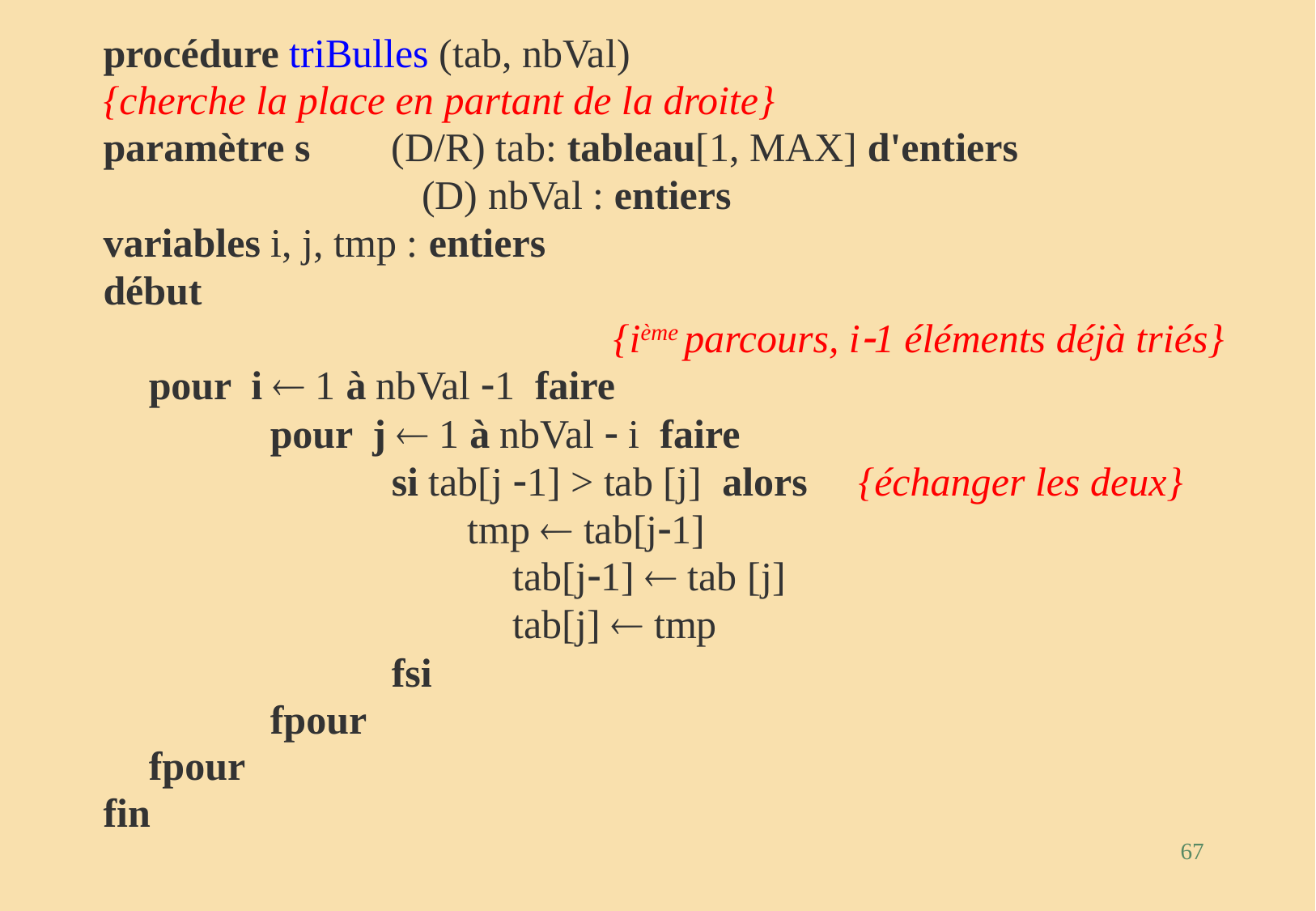

#
procédure triBulles (tab, nbVal)
{cherche la place en partant de la droite}
paramètre s	(D/R) tab: tableau[1, MAX] d'entiers
		               (D) nbVal : entiers
variables i, j, tmp : entiers
début
{ième parcours, i−1 éléments déjà triés}
	pour  i ← 1 à nbVal −1  faire
		pour  j ← 1 à nbVal − i  faire
			si tab[j −1] > tab [j]  alors     {échanger les deux}
                                    tmp ← tab[j−1]
			    	tab[j−1] ← tab [j]
			    	tab[j] ← tmp
			fsi
       	fpour
	fpour
fin

67